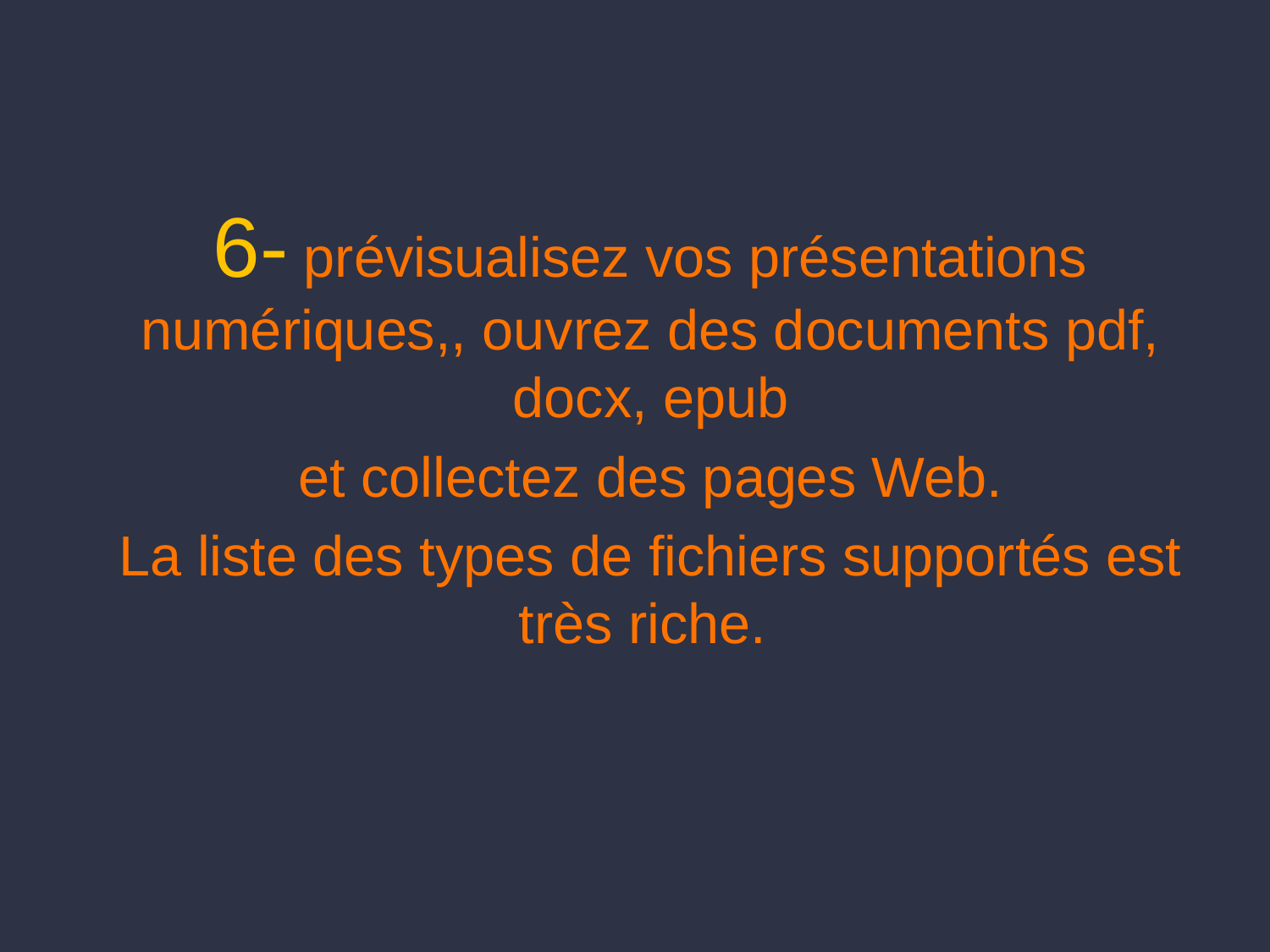

6- prévisualisez vos présentations numériques,, ouvrez des documents pdf, docx, epub
 et collectez des pages Web.
La liste des types de fichiers supportés est très riche.